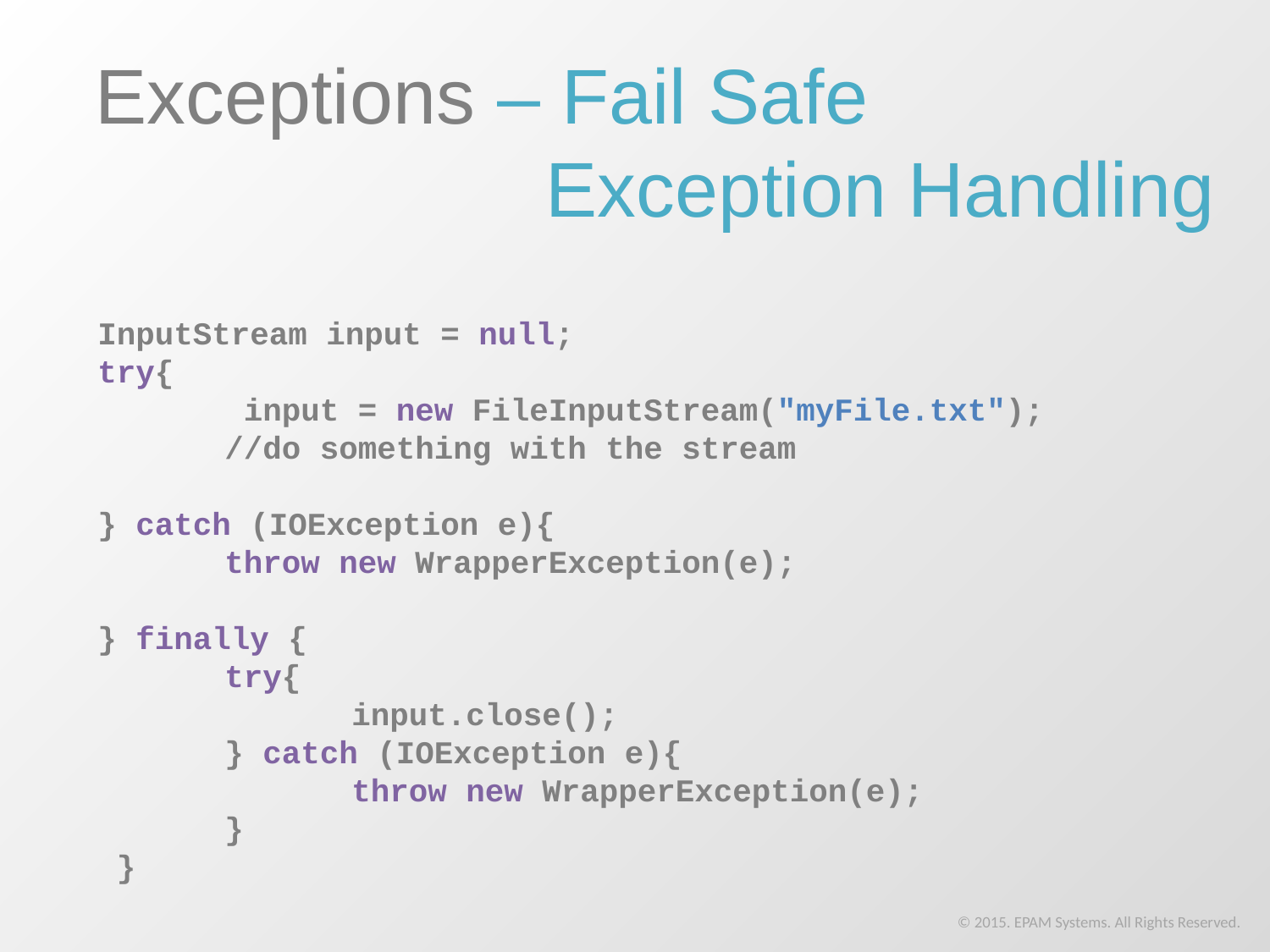

Exceptions – Fail Safe
Exception Handling
InputStream input = null;
try{
	 input = new FileInputStream("myFile.txt");
	//do something with the stream

} catch (IOException e){
	throw new WrapperException(e);

} finally {
	try{
		input.close();
	} catch (IOException e){
		throw new WrapperException(e);
	}
 }
© 2015. EPAM Systems. All Rights Reserved.